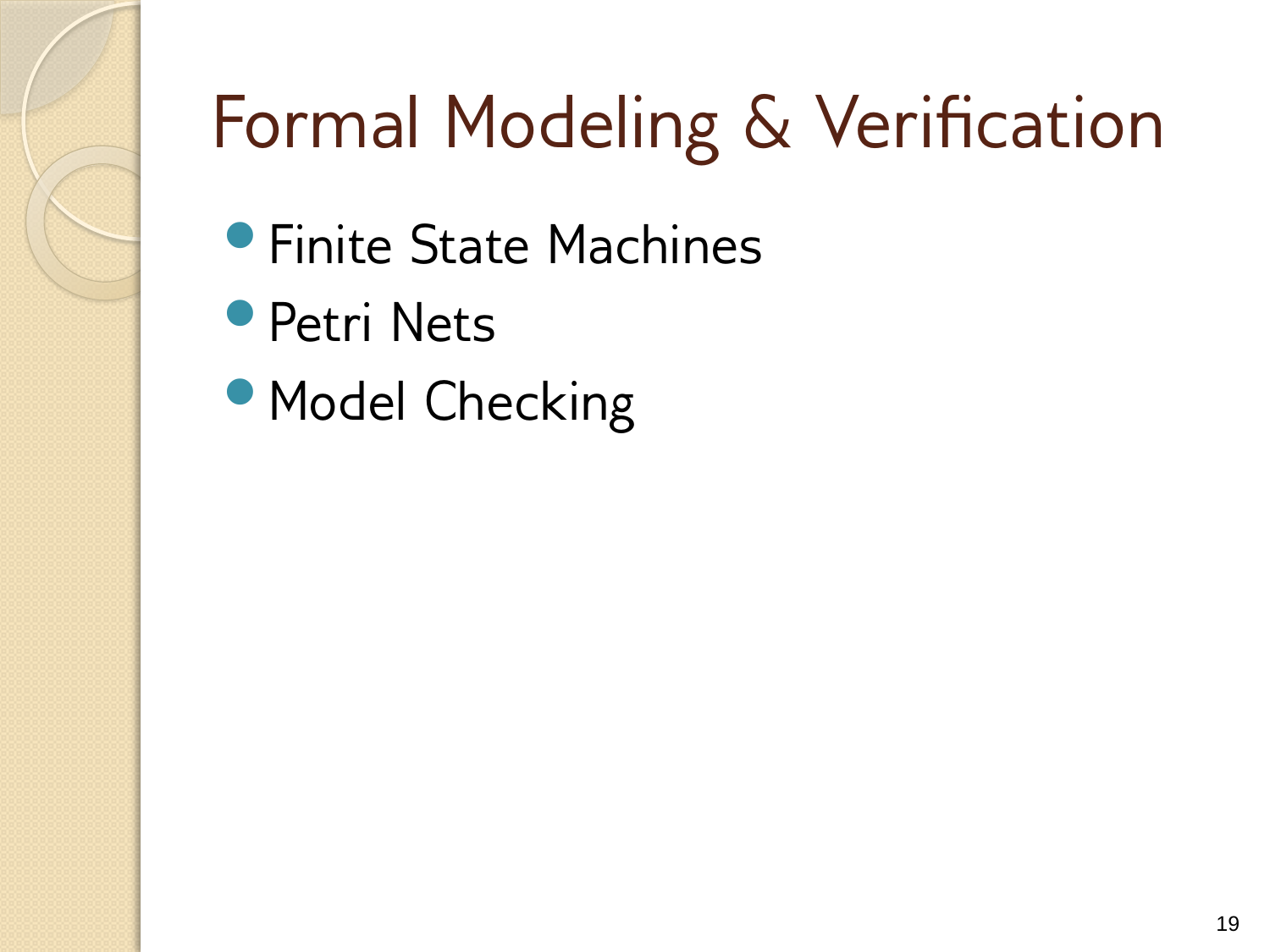

# Formal Modeling & Verification
Finite State Machines
Petri Nets
Model Checking
19